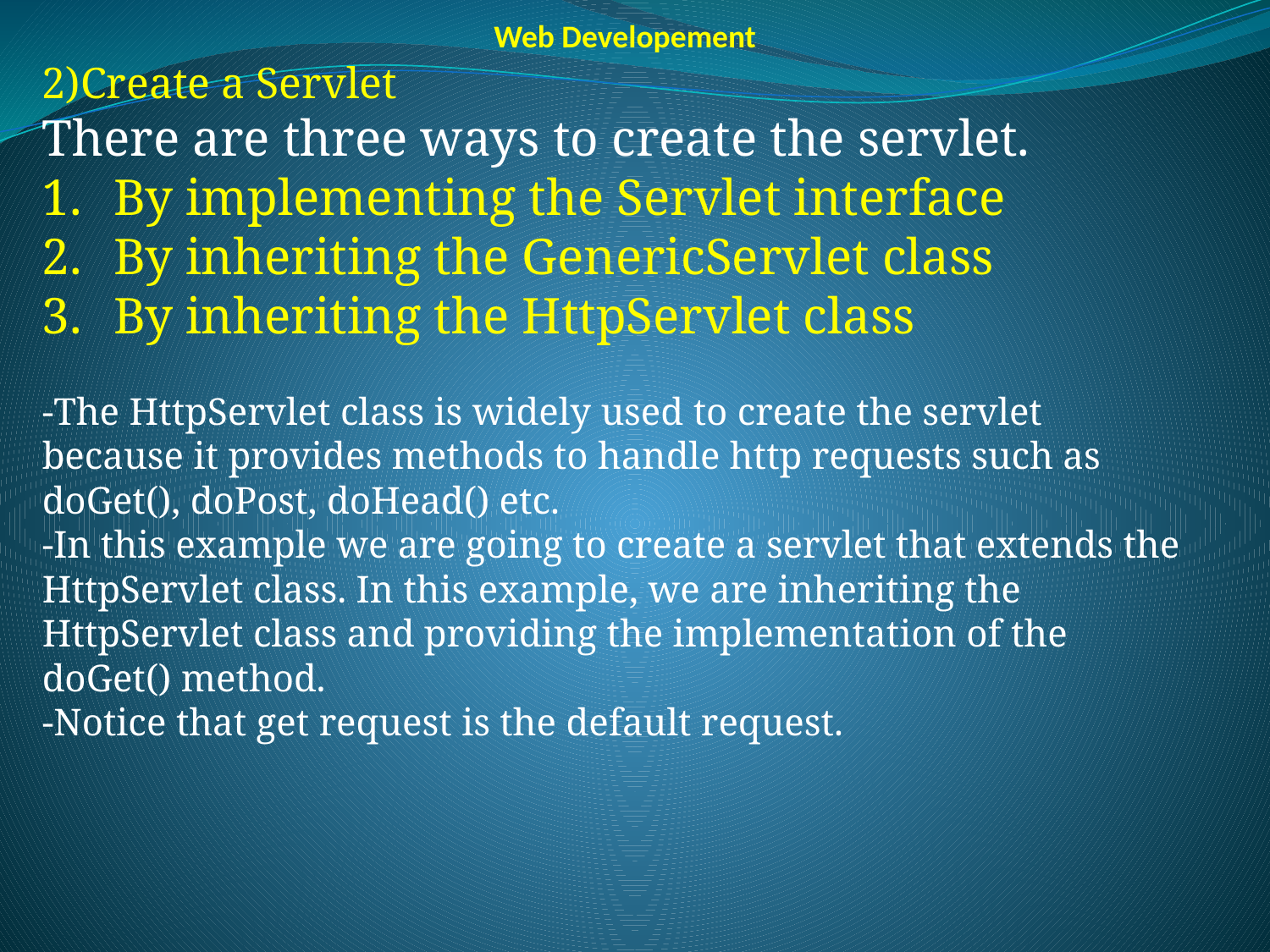

Web Developement
2)Create a Servlet
There are three ways to create the servlet.
By implementing the Servlet interface
By inheriting the GenericServlet class
By inheriting the HttpServlet class

-The HttpServlet class is widely used to create the servlet because it provides methods to handle http requests such as doGet(), doPost, doHead() etc.
-In this example we are going to create a servlet that extends the HttpServlet class. In this example, we are inheriting the HttpServlet class and providing the implementation of the doGet() method.
-Notice that get request is the default request.